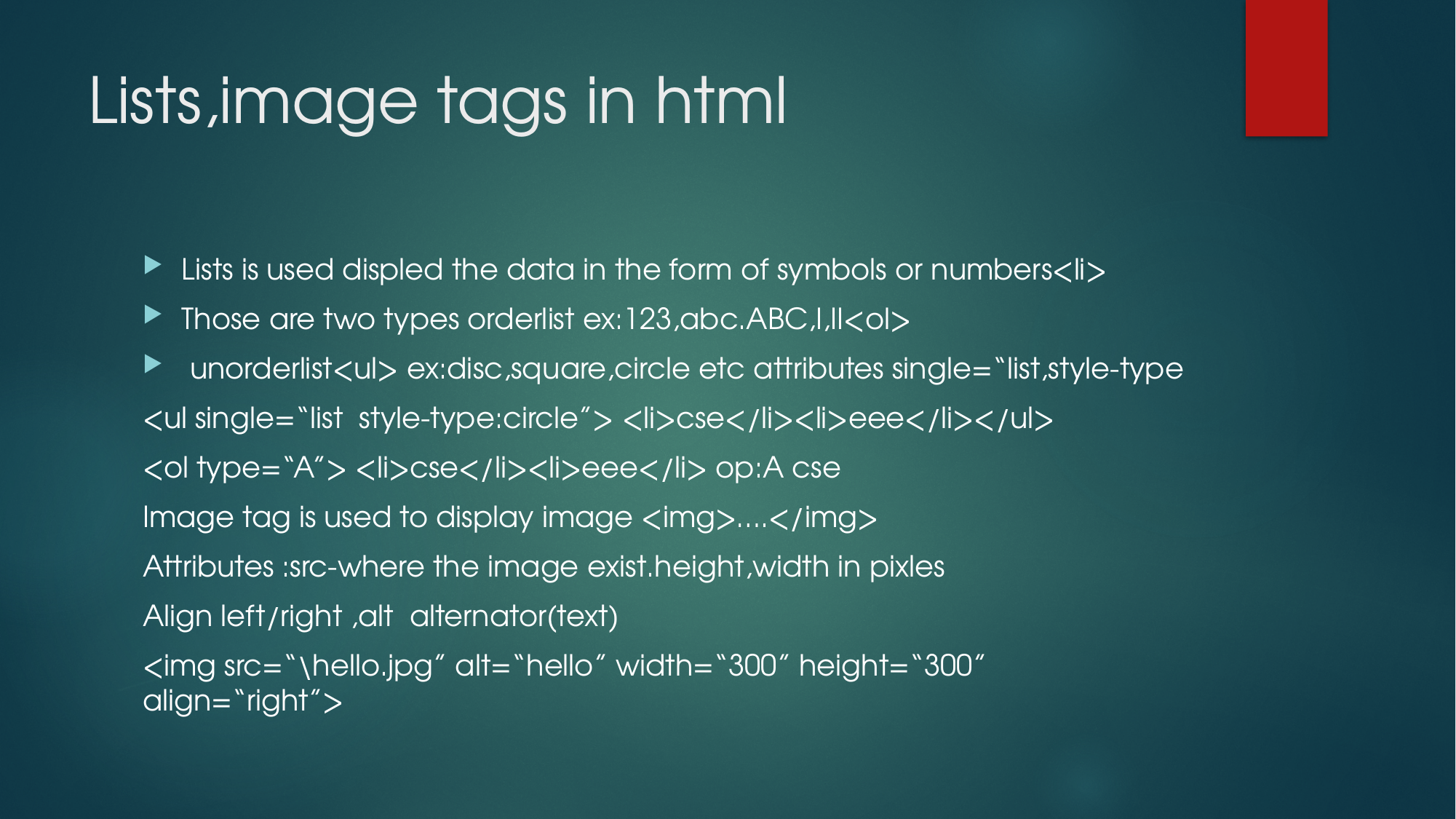

# Lists,image tags in html
Lists is used displed the data in the form of symbols or numbers<li>
Those are two types orderlist ex:123,abc.ABC,I,II<ol>
 unorderlist<ul> ex:disc,square,circle etc attributes single=“list,style-type
<ul single=“list  style-type:circle”> <li>cse</li><li>eee</li></ul>
<ol type=“A”> <li>cse</li><li>eee</li> op:A cse
Image tag is used to display image <img>….</img>
Attributes :src-where the image exist.height,width in pixles
Align left/right ,alt  alternator(text)
<img src=“\hello.jpg” alt=“hello” width=“300” height=“300” align=“right”>